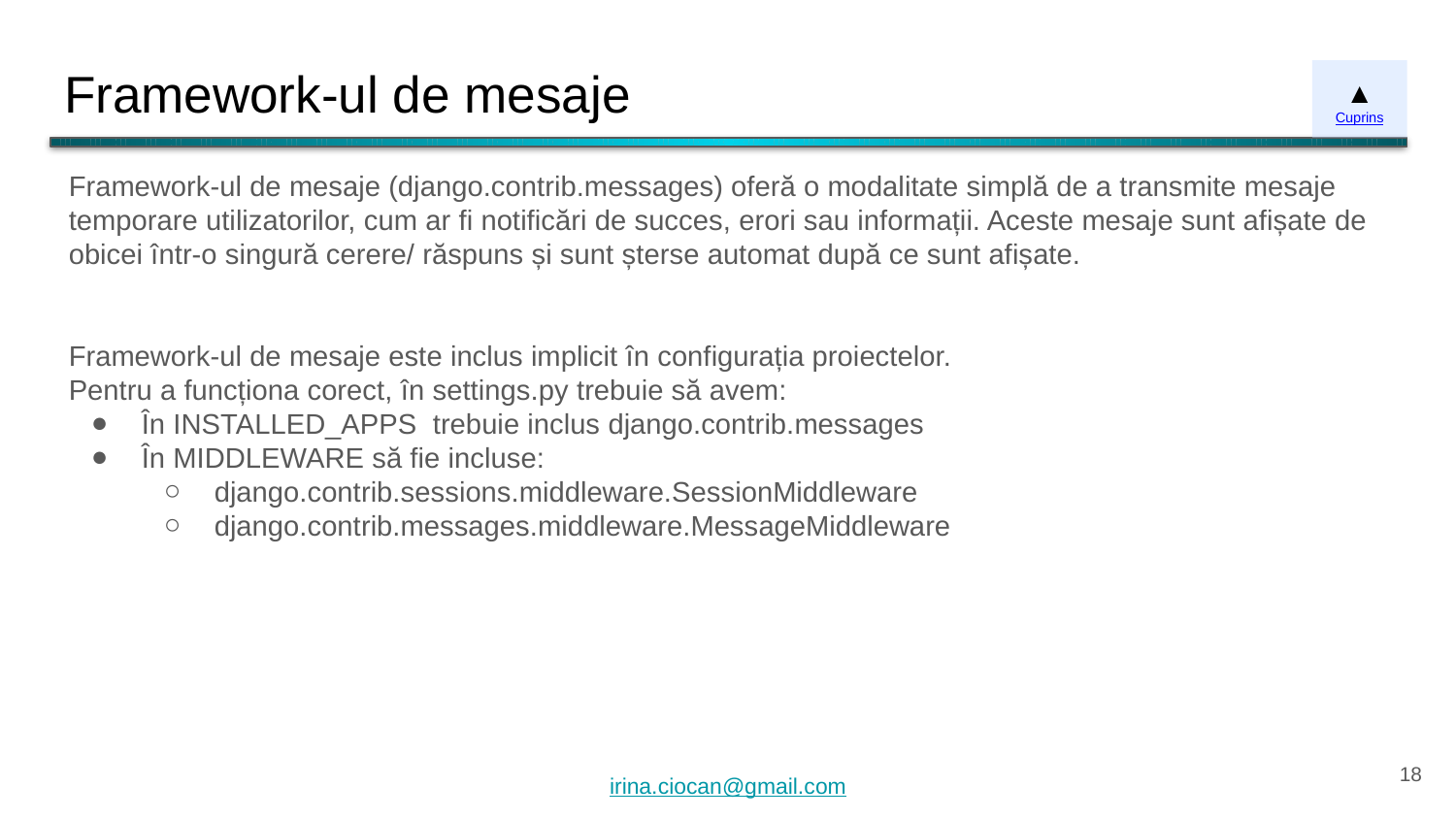

# Framework-ul de mesaje
▲
Cuprins

Framework-ul de mesaje (django.contrib.messages) oferă o modalitate simplă de a transmite mesaje temporare utilizatorilor, cum ar fi notificări de succes, erori sau informații. Aceste mesaje sunt afișate de obicei într-o singură cerere/ răspuns și sunt șterse automat după ce sunt afișate.

Framework-ul de mesaje este inclus implicit în configurația proiectelor.
Pentru a funcționa corect, în settings.py trebuie să avem:
În INSTALLED_APPS  trebuie inclus django.contrib.messages
În MIDDLEWARE să fie incluse:
django.contrib.sessions.middleware.SessionMiddleware
django.contrib.messages.middleware.MessageMiddleware

18
irina.ciocan@gmail.com